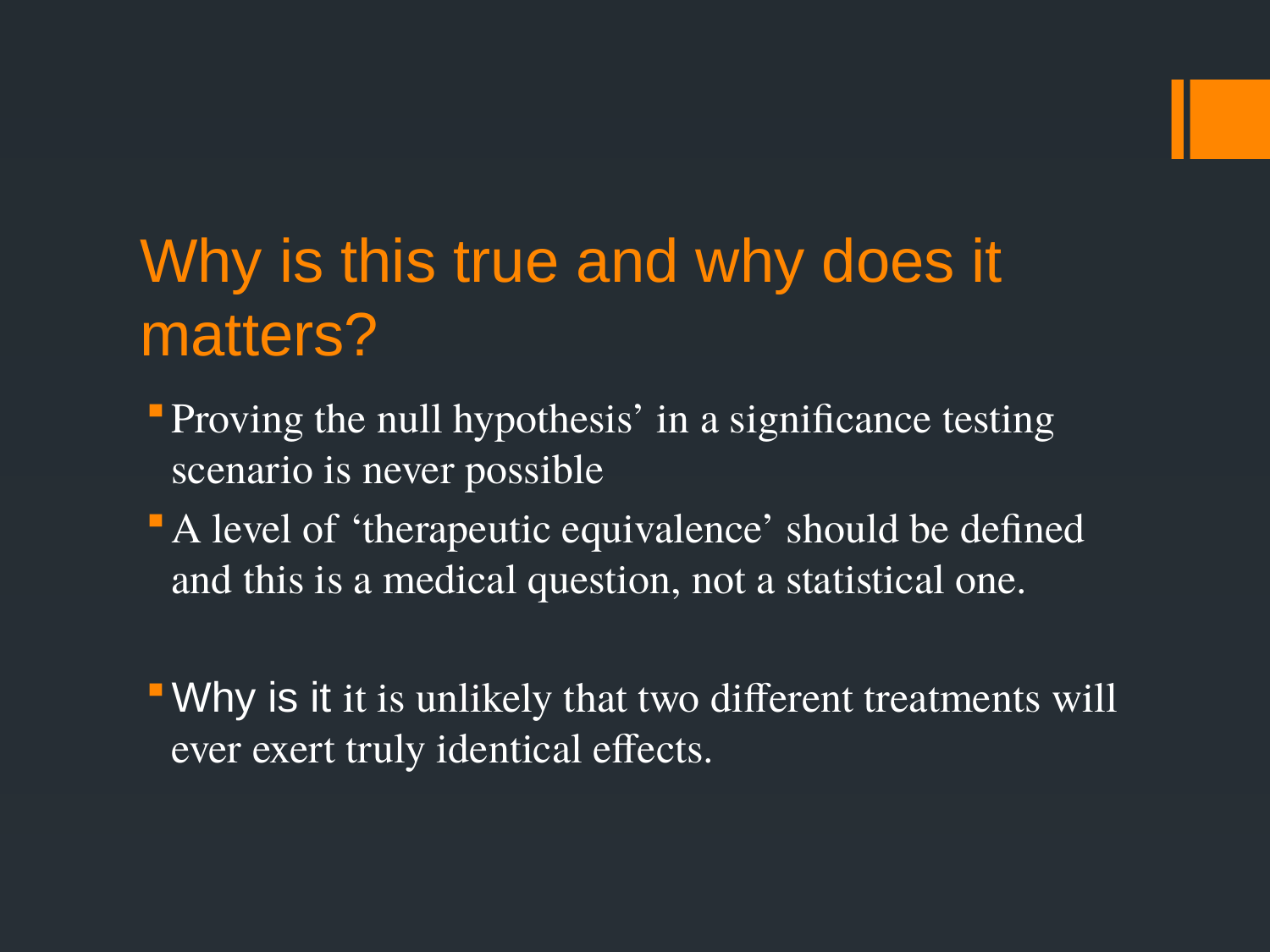

# Why is this true and why does it matters?
Proving the null hypothesis’ in a significance testing scenario is never possible
A level of ‘therapeutic equivalence’ should be defined and this is a medical question, not a statistical one.

Why is it it is unlikely that two different treatments will ever exert truly identical effects.